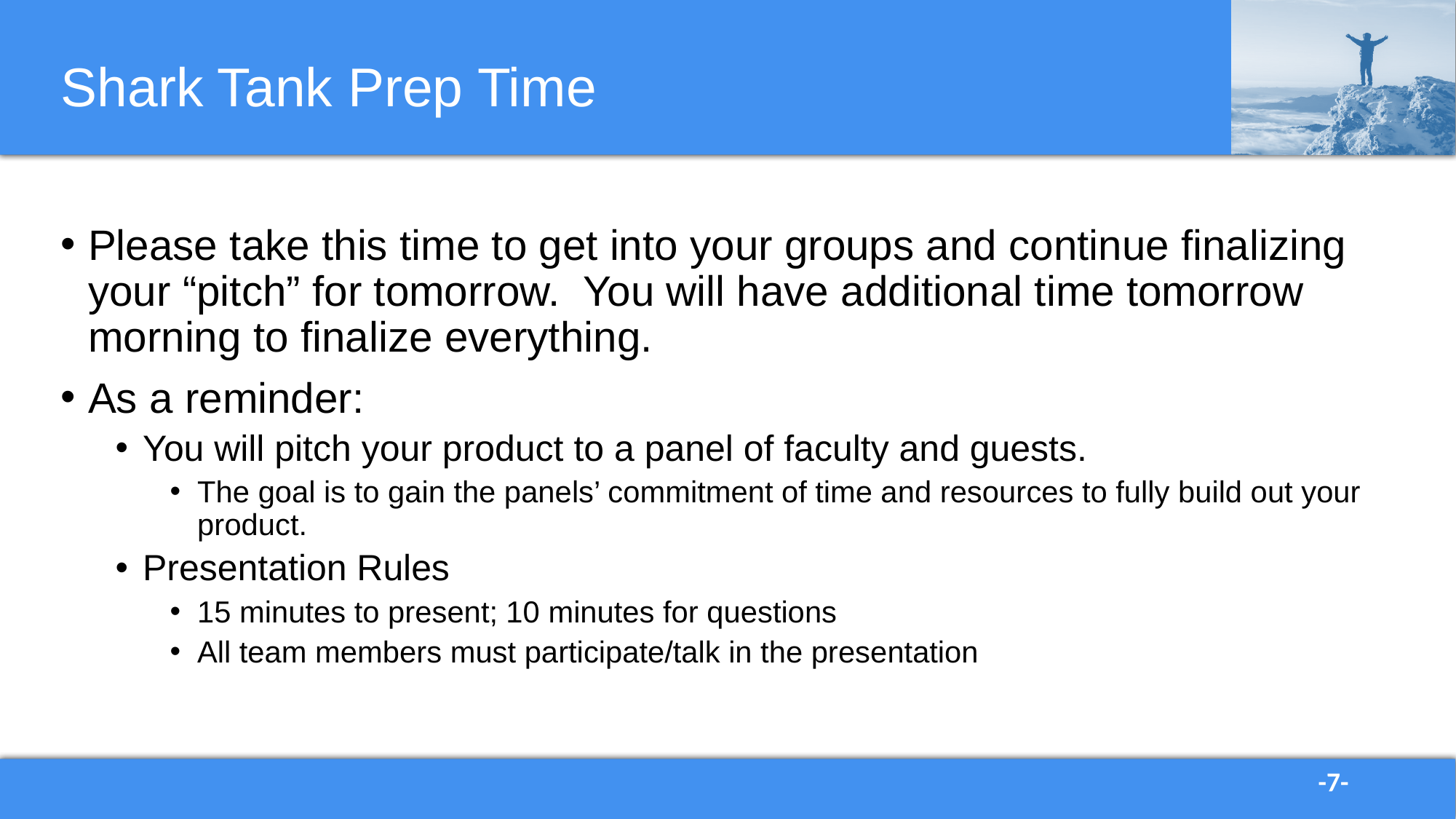

# Shark Tank Prep Time
Please take this time to get into your groups and continue finalizing your “pitch” for tomorrow.  You will have additional time tomorrow morning to finalize everything.
As a reminder:
You will pitch your product to a panel of faculty and guests.
The goal is to gain the panels’ commitment of time and resources to fully build out your product.
Presentation Rules
15 minutes to present; 10 minutes for questions
All team members must participate/talk in the presentation